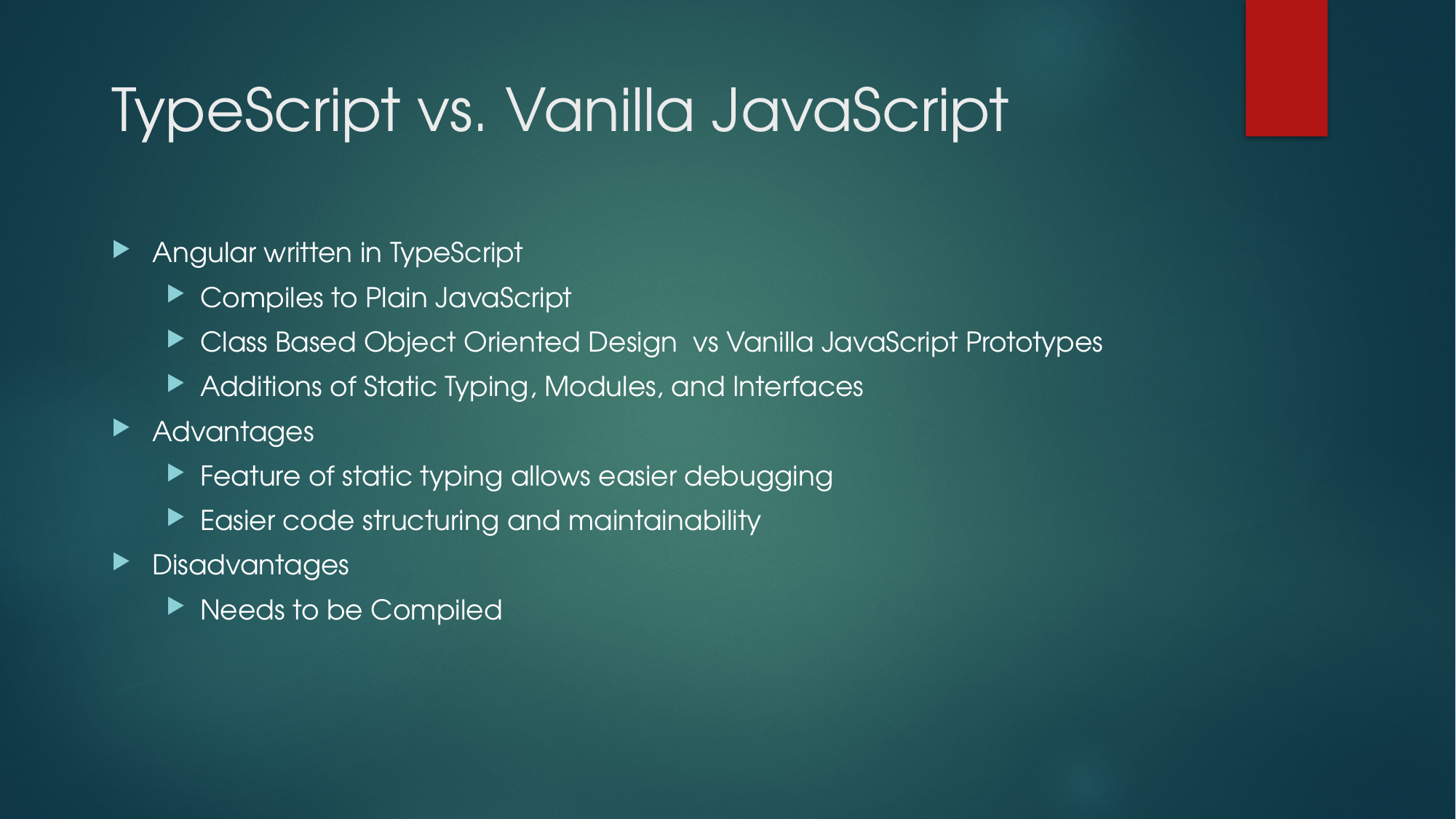

# TypeScript vs. Vanilla JavaScript
Angular written in TypeScript
Compiles to Plain JavaScript
Class Based Object Oriented Design  vs Vanilla JavaScript Prototypes
Additions of Static Typing, Modules, and Interfaces
Advantages
Feature of static typing allows easier debugging
Easier code structuring and maintainability
Disadvantages
Needs to be Compiled